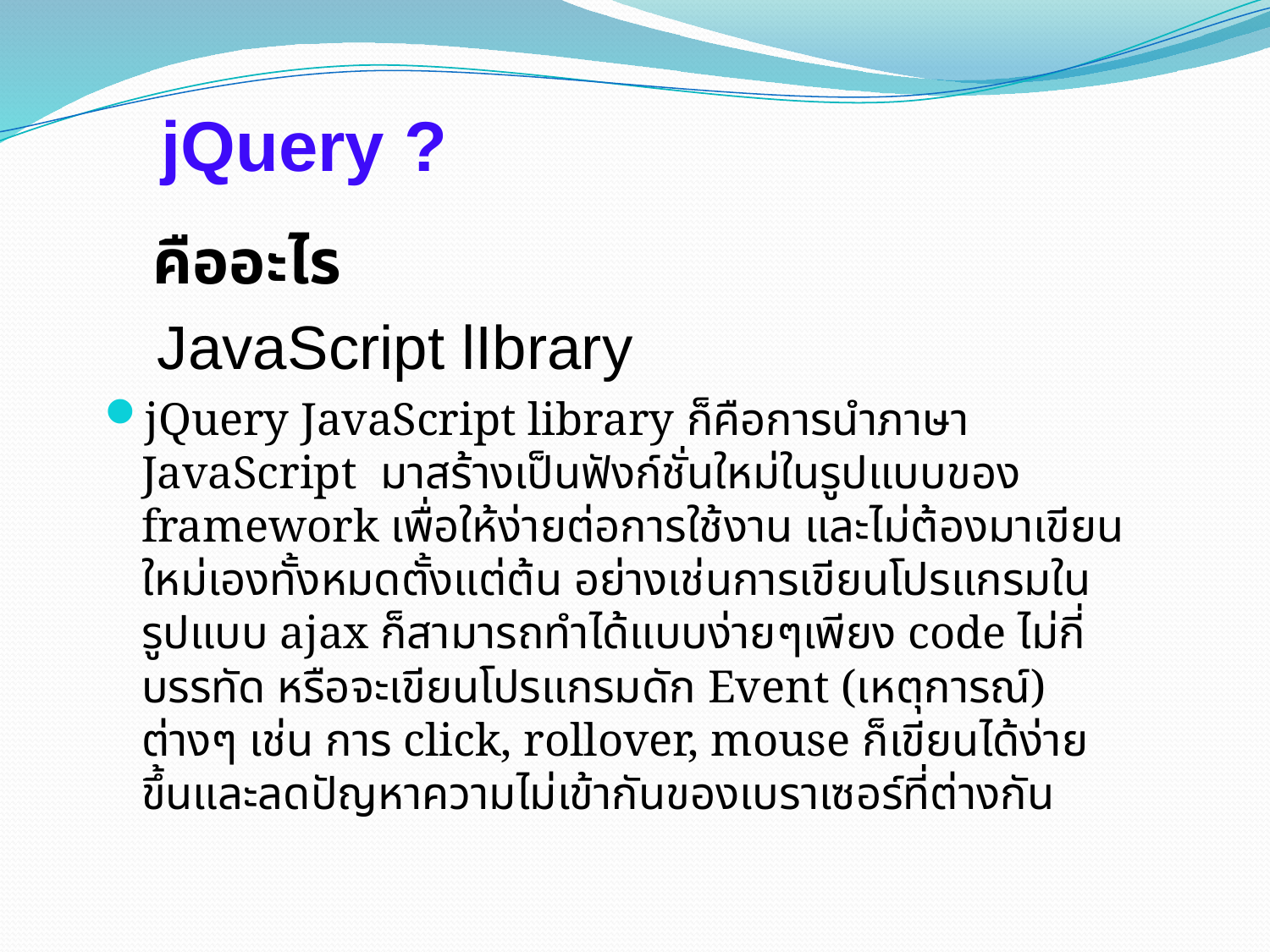

# jQuery ?
	 คืออะไร
JavaScript lIbrary
jQuery JavaScript library ก็คือการนำภาษา JavaScript  มาสร้างเป็นฟังก์ชั่นใหม่ในรูปแบบของ framework เพื่อให้ง่ายต่อการใช้งาน และไม่ต้องมาเขียนใหม่เองทั้งหมดตั้งแต่ต้น อย่างเช่นการเขียนโปรแกรมในรูปแบบ ajax ก็สามารถทำได้แบบง่ายๆเพียง code ไม่กี่บรรทัด หรือจะเขียนโปรแกรมดัก Event (เหตุการณ์) ต่างๆ เช่น การ click, rollover, mouse ก็เขียนได้ง่ายขึ้นและลดปัญหาความไม่เข้ากันของเบราเซอร์ที่ต่างกัน